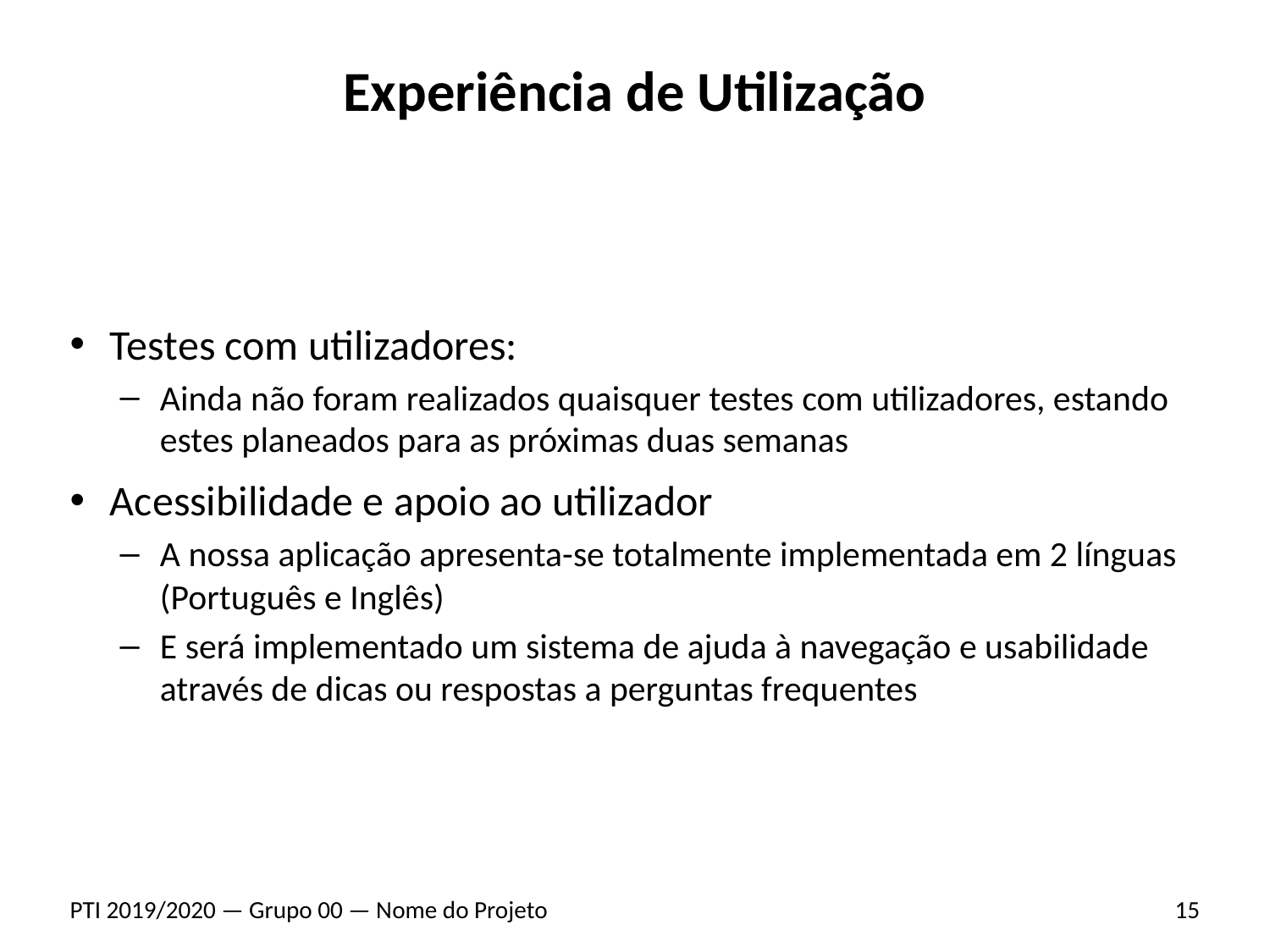

# Experiência de Utilização
Testes com utilizadores:
Ainda não foram realizados quaisquer testes com utilizadores, estando estes planeados para as próximas duas semanas
Acessibilidade e apoio ao utilizador
A nossa aplicação apresenta-se totalmente implementada em 2 línguas (Português e Inglês)
E será implementado um sistema de ajuda à navegação e usabilidade através de dicas ou respostas a perguntas frequentes
PTI 2019/2020 — Grupo 00 — Nome do Projeto
15